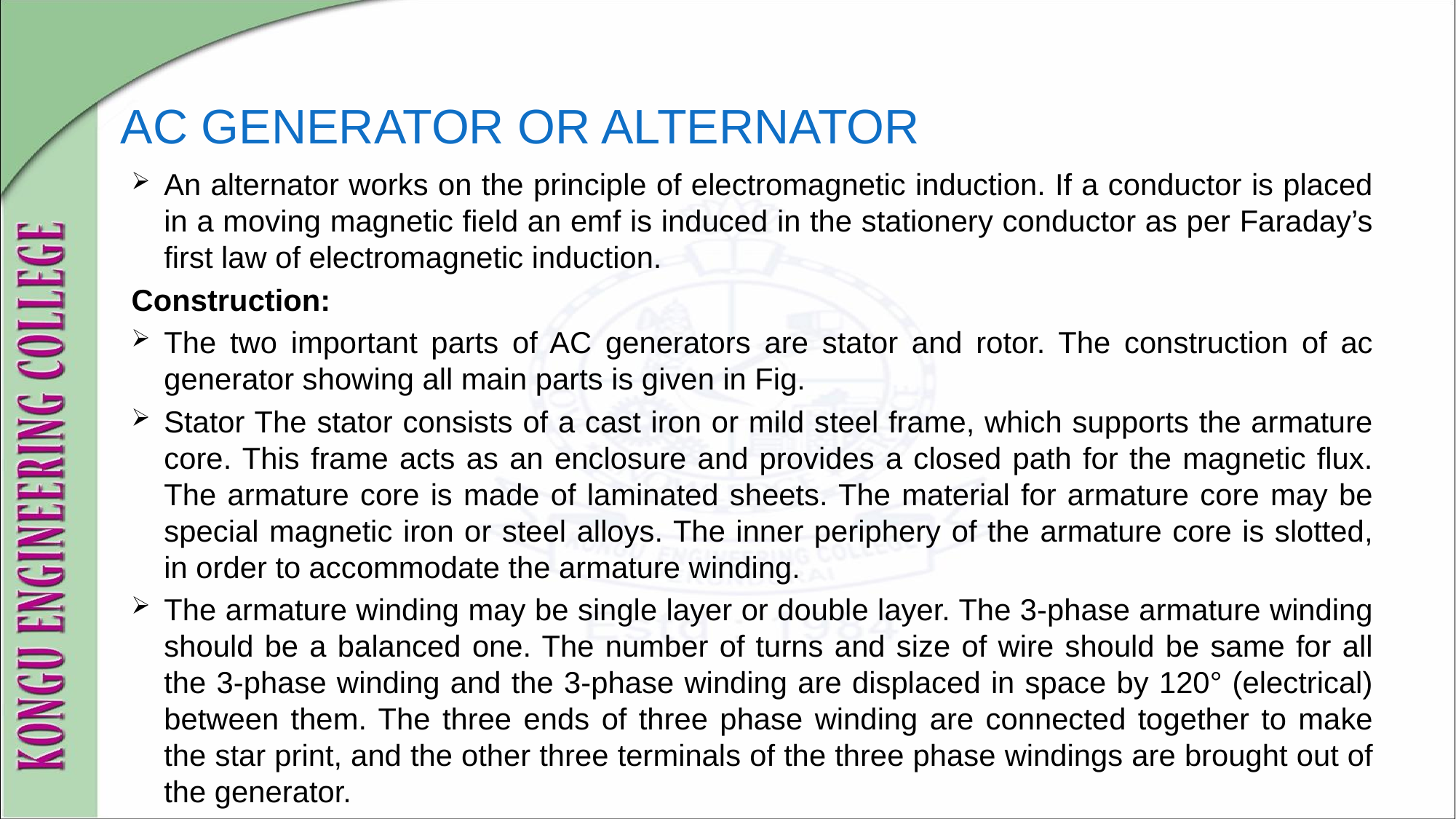

# AC GENERATOR OR ALTERNATOR
An alternator works on the principle of electromagnetic induction. If a conductor is placed in a moving magnetic field an emf is induced in the stationery conductor as per Faraday’s first law of electromagnetic induction.
Construction:
The two important parts of AC generators are stator and rotor. The construction of ac generator showing all main parts is given in Fig.
Stator The stator consists of a cast iron or mild steel frame, which supports the armature core. This frame acts as an enclosure and provides a closed path for the magnetic flux. The armature core is made of laminated sheets. The material for armature core may be special magnetic iron or steel alloys. The inner periphery of the armature core is slotted, in order to accommodate the armature winding.
The armature winding may be single layer or double layer. The 3-phase armature winding should be a balanced one. The number of turns and size of wire should be same for all the 3-phase winding and the 3-phase winding are displaced in space by 120° (electrical) between them. The three ends of three phase winding are connected together to make the star print, and the other three terminals of the three phase windings are brought out of the generator.